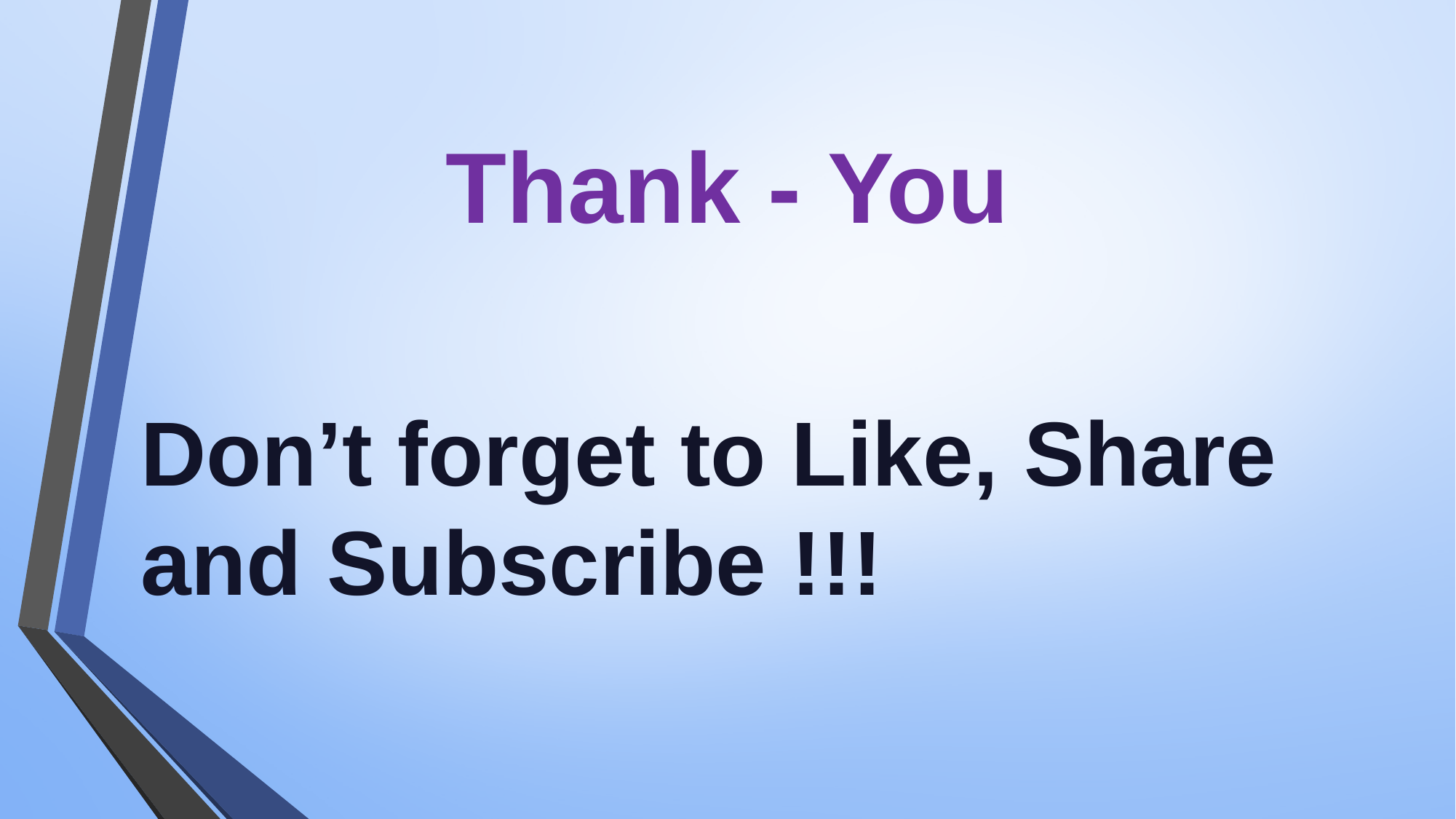

# Thank - You
Don’t forget to Like, Share and Subscribe !!!